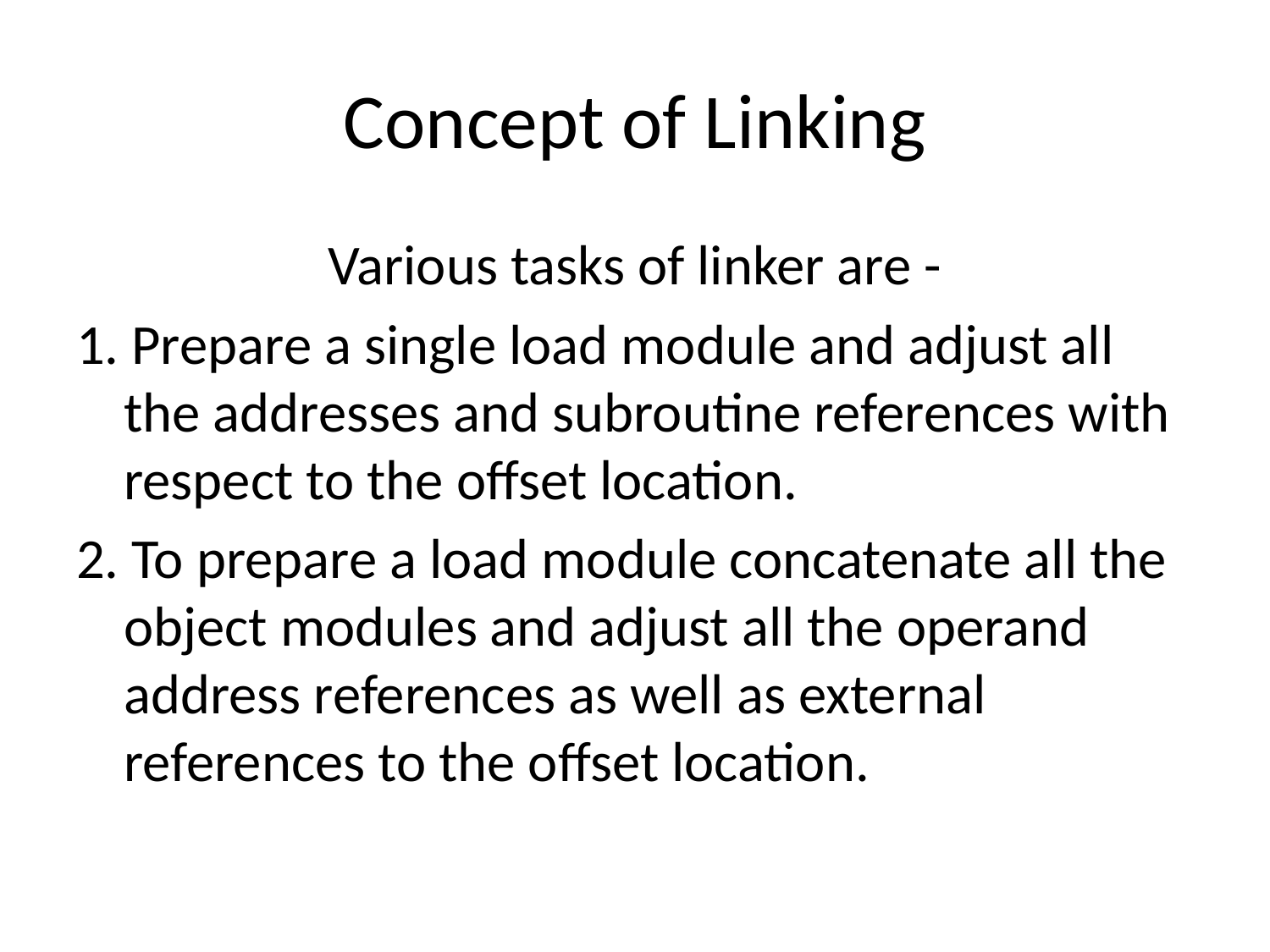

# Concept of Linking
Various tasks of linker are -
1. Prepare a single load module and adjust all the addresses and subroutine references with respect to the offset location.
2. To prepare a load module concatenate all the object modules and adjust all the operand address references as well as external references to the offset location.